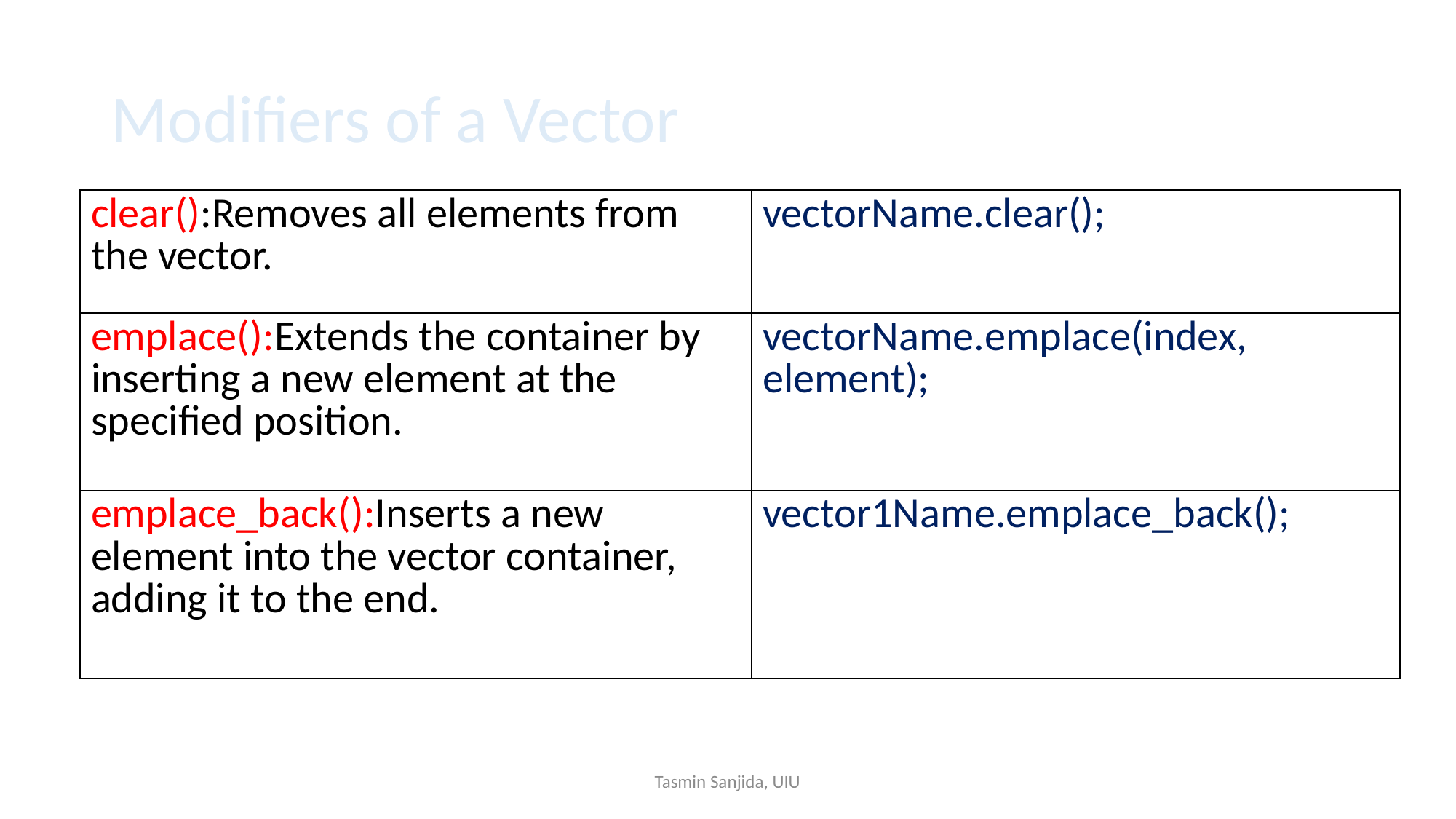

# Modifiers of a Vector
| clear():Removes all elements from the vector. | vectorName.clear(); |
| --- | --- |
| emplace():Extends the container by inserting a new element at the specified position. | vectorName.emplace(index, element); |
| emplace\_back():Inserts a new element into the vector container, adding it to the end. | vector1Name.emplace\_back(); |
Tasmin Sanjida, UIU
7